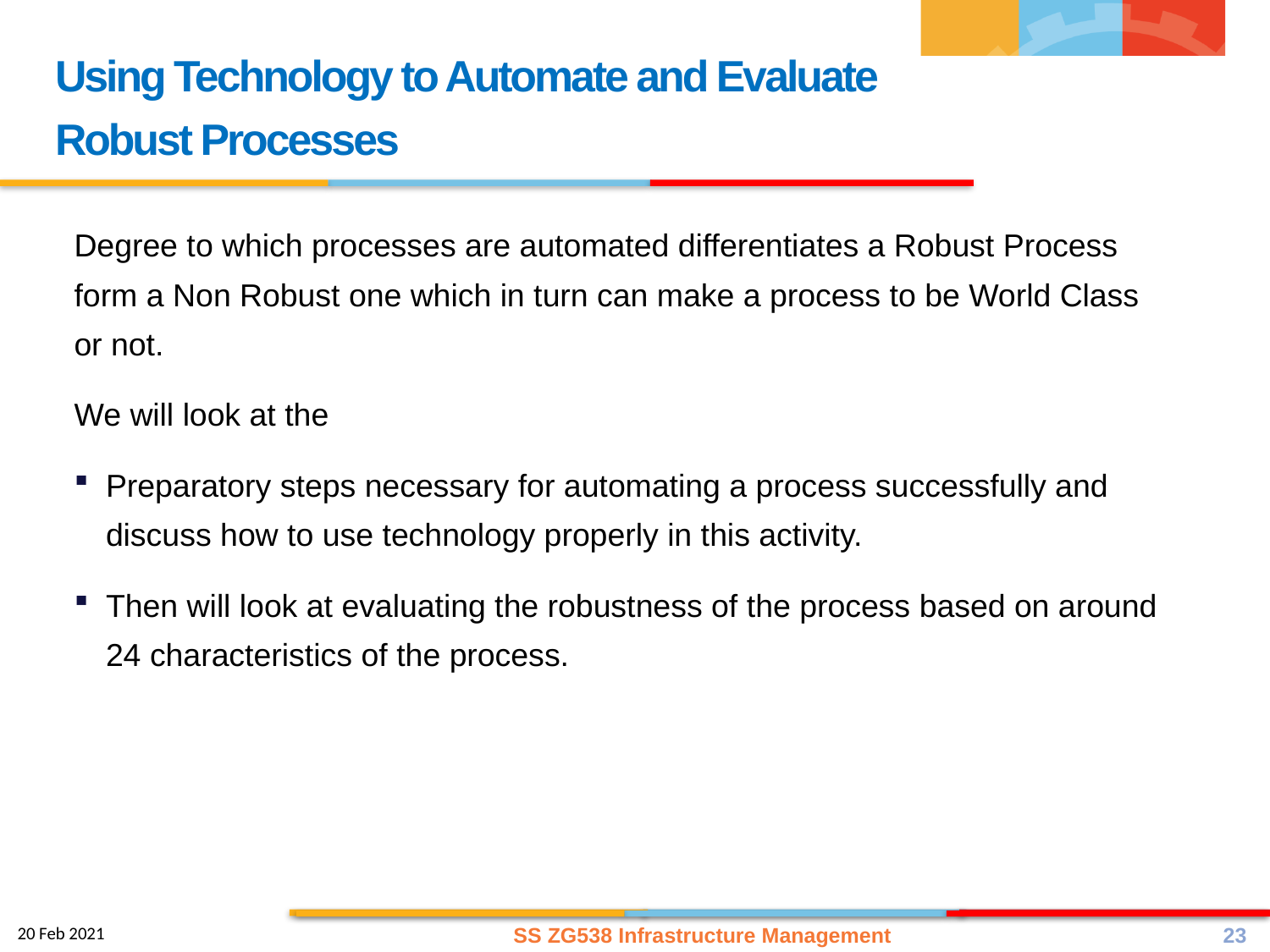

Using Technology to Automate and Evaluate
Robust Processes

Degree to which processes are automated differentiates a Robust Process form a Non Robust one which in turn can make a process to be World Class or not.
We will look at the
Preparatory steps necessary for automating a process successfully and discuss how to use technology properly in this activity.
Then will look at evaluating the robustness of the process based on around 24 characteristics of the process.
SS ZG538 Infrastructure Management
23